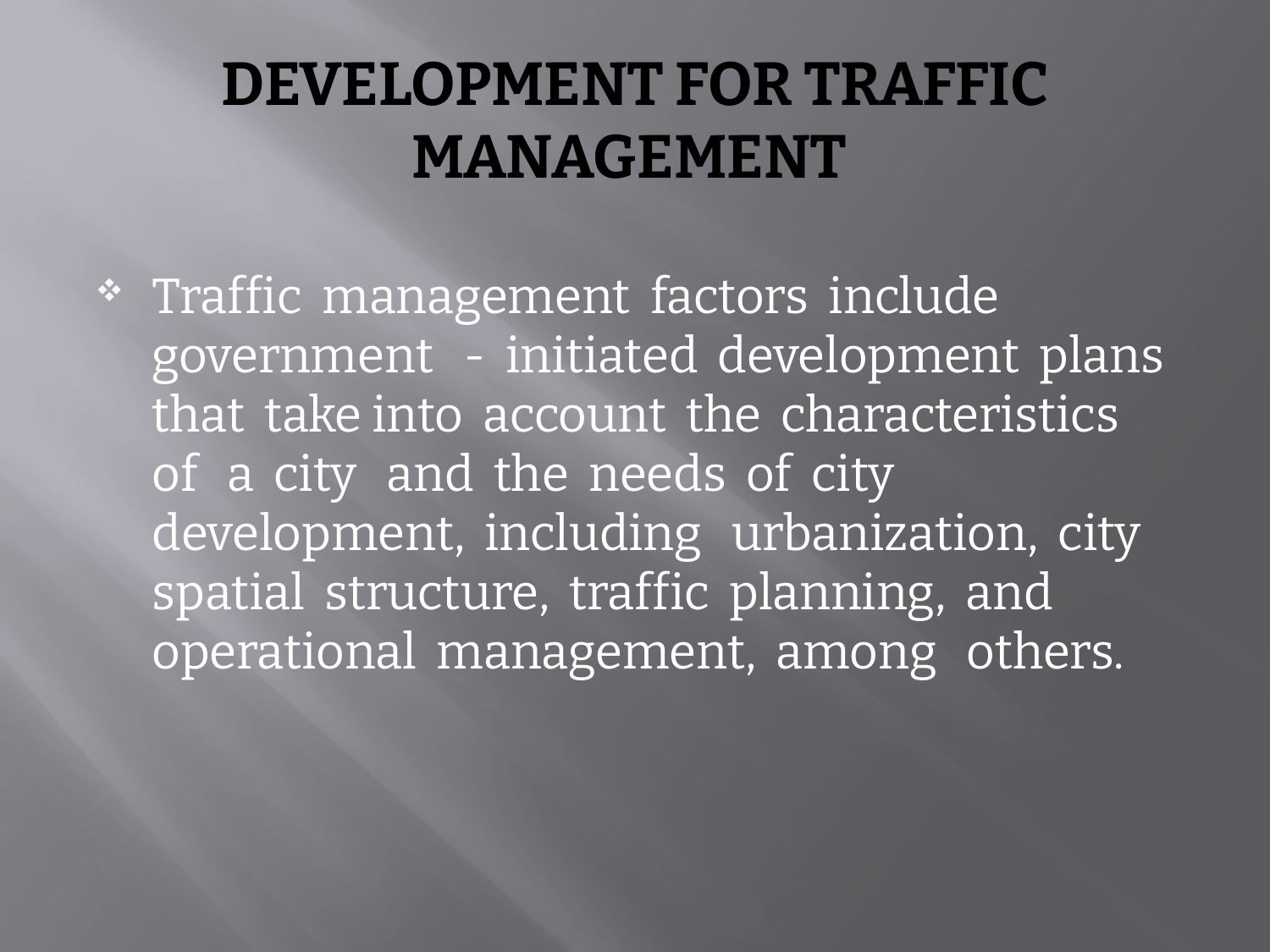

# DEVELOPMENT FOR TRAFFIC MANAGEMENT
Traffic  management  factors  include government   -  initiated  development  plans   that  take into  account  the  characteristics   of   a  city   and  the  needs  of  city  development,  including   urbanization,  city  spatial  structure,  traffic  planning,  and  operational  management,  among   others.